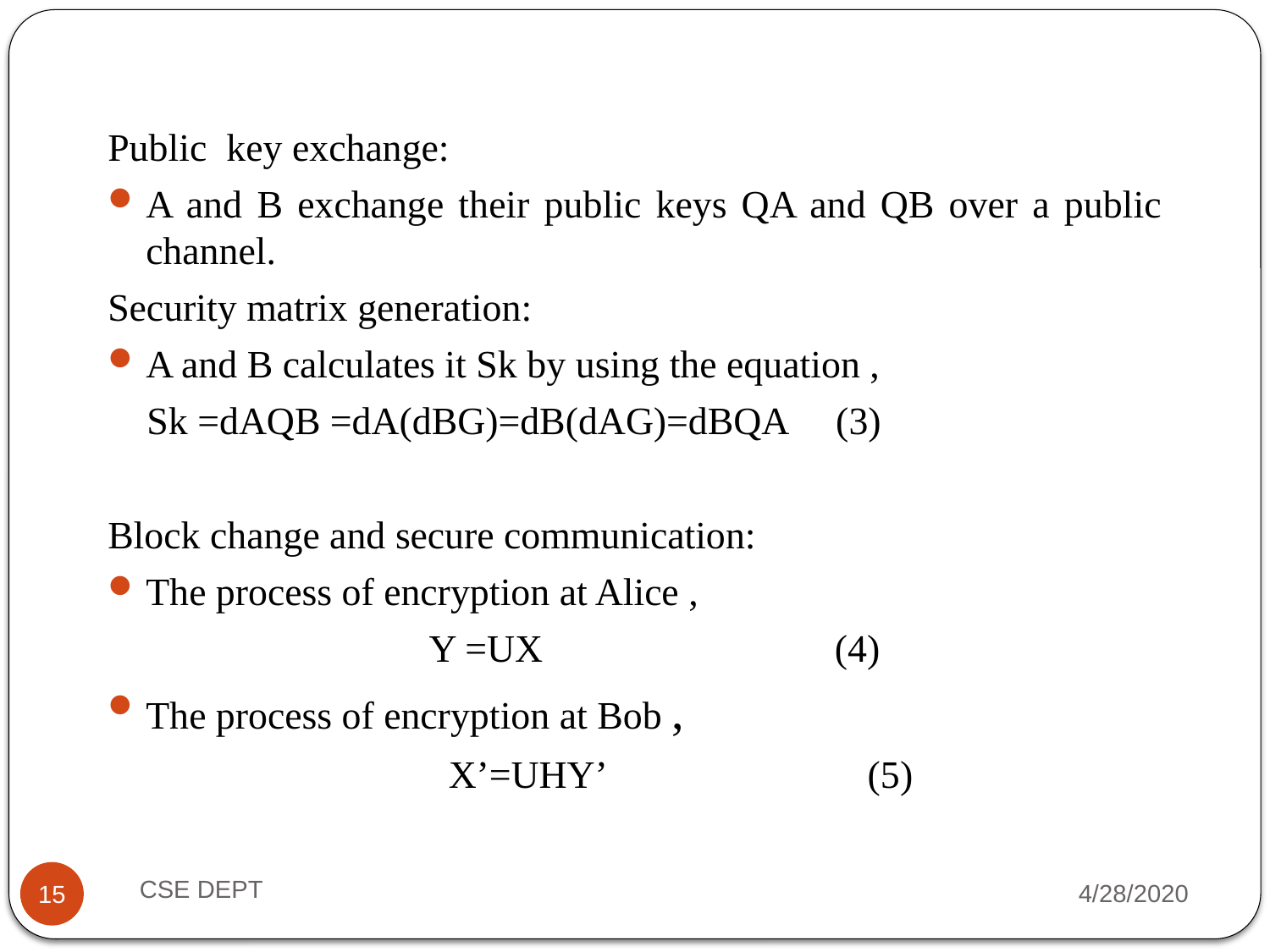

Public  key exchange:
A and B exchange their public keys QA and QB over a public channel.
Security matrix generation:
A and B calculates it Sk by using the equation ,
    Sk =dAQB =dA(dBG)=dB(dAG)=dBQA     (3)

Block change and secure communication:
The process of encryption at Alice ,
                                 Y =UX                              (4)
The process of encryption at Bob ,
			     X’=UHY’                           (5)
CSE DEPT
4/28/2020
15